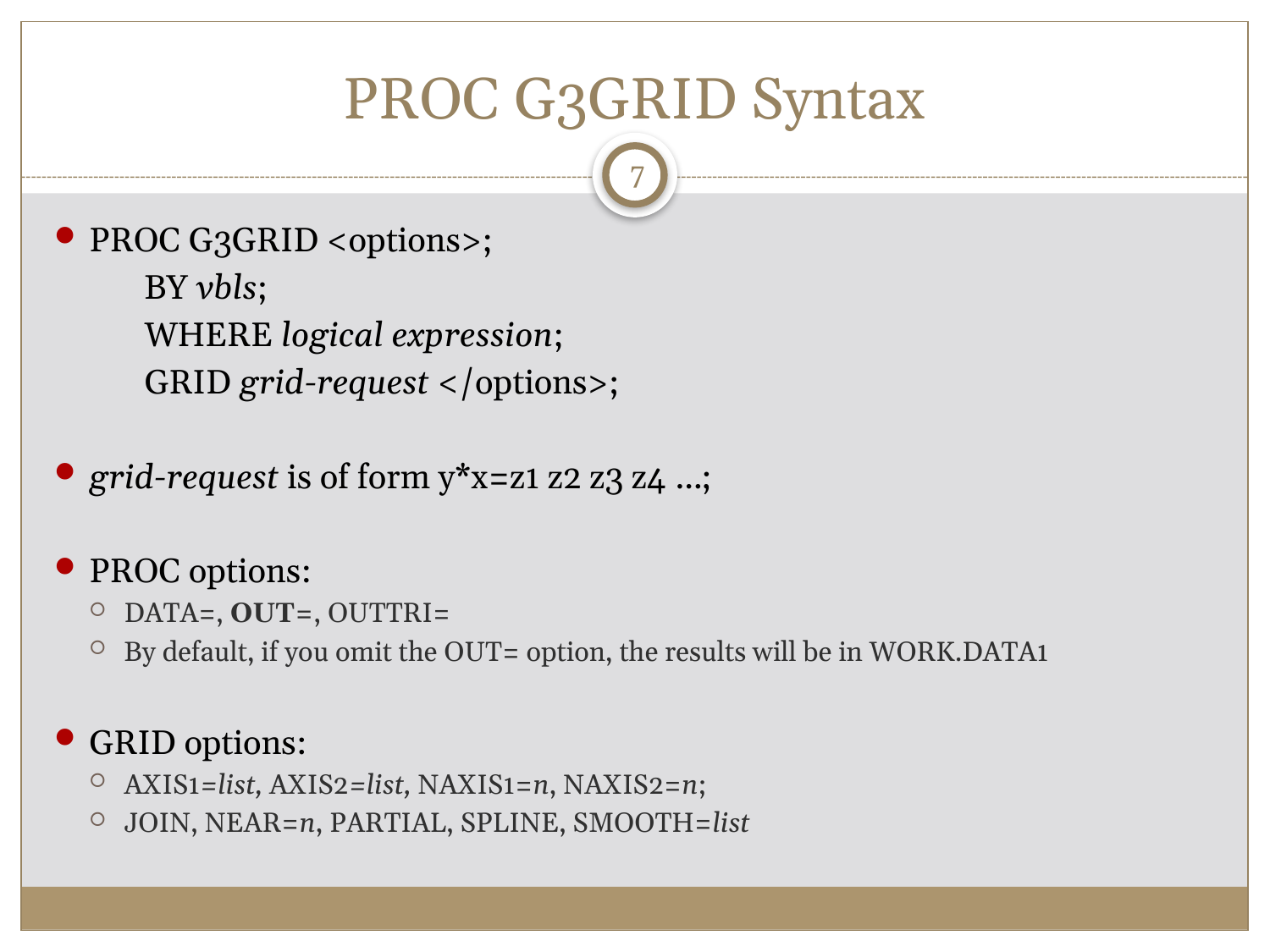

# PROC G3GRID Syntax
7
PROC G3GRID <options>;
	BY vbls;
	WHERE logical expression;
	GRID grid-request </options>;

grid-request is of form y*x=z1 z2 z3 z4 …;

PROC options:
DATA=, OUT=, OUTTRI=
By default, if you omit the OUT= option, the results will be in WORK.DATA1

GRID options:
AXIS1=list, AXIS2=list, NAXIS1=n, NAXIS2=n;
JOIN, NEAR=n, PARTIAL, SPLINE, SMOOTH=list